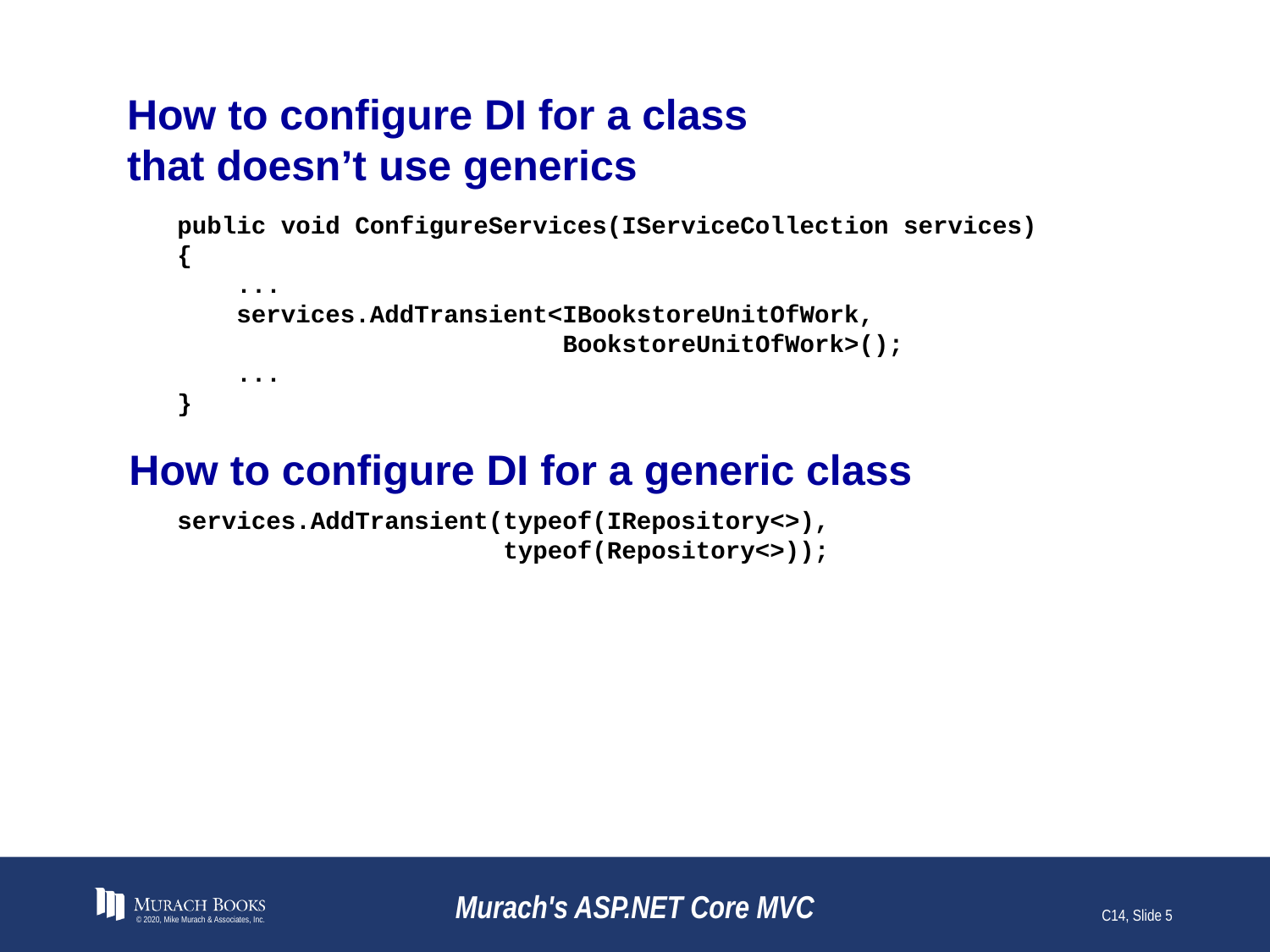

# How to configure DI for a class that doesn’t use generics
public void ConfigureServices(IServiceCollection services)
{
    ...
    services.AddTransient<IBookstoreUnitOfWork,
                          BookstoreUnitOfWork>();
    ...
}
How to configure DI for a generic class
services.AddTransient(typeof(IRepository<>),
                      typeof(Repository<>));

© 2020, Mike Murach & Associates, Inc.
Murach's ASP.NET Core MVC

C14, Slide 5